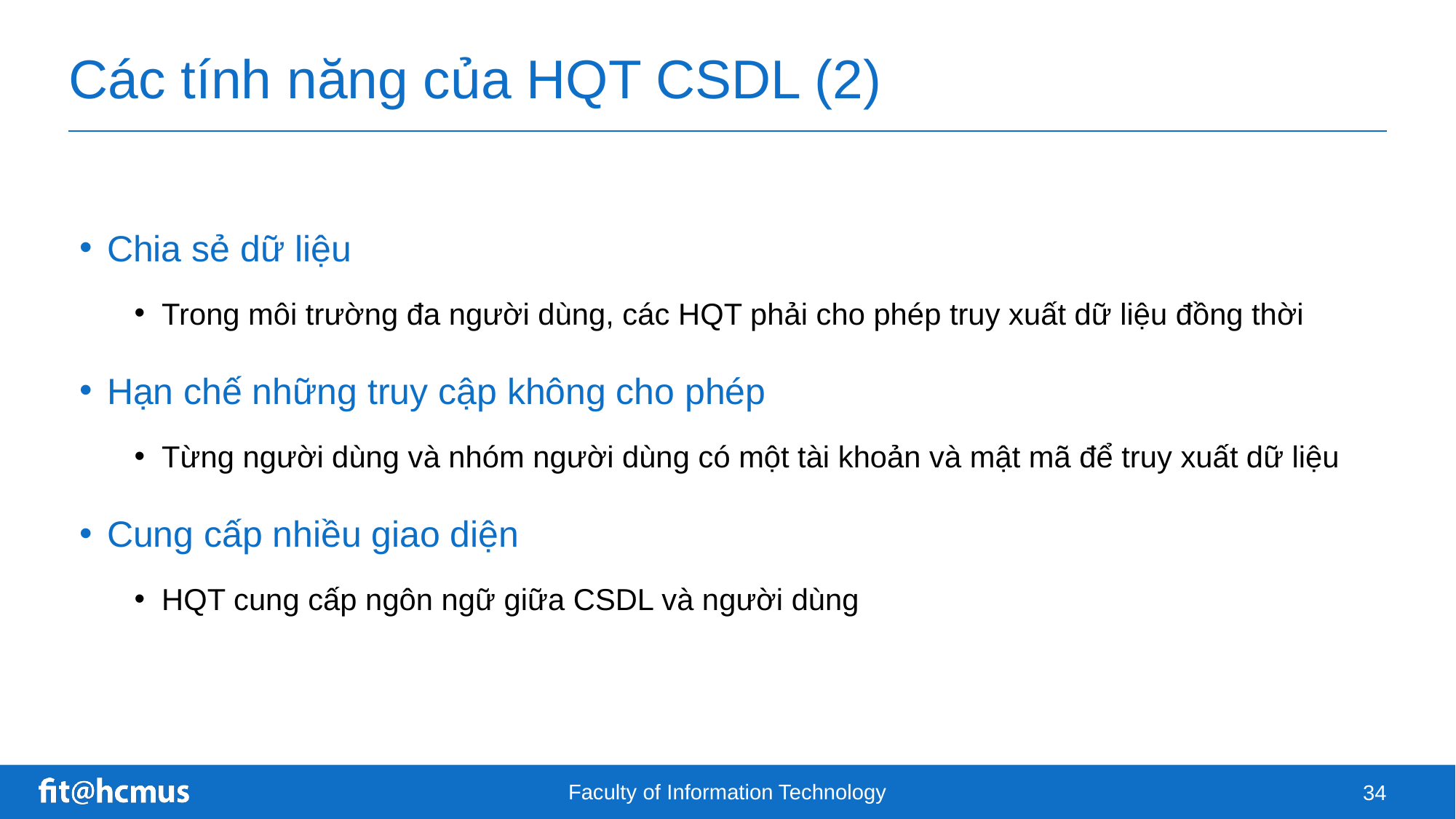

# Các tính năng của HQT CSDL (2)
Chia sẻ dữ liệu
Trong môi trường đa người dùng, các HQT phải cho phép truy xuất dữ liệu đồng thời
Hạn chế những truy cập không cho phép
Từng người dùng và nhóm người dùng có một tài khoản và mật mã để truy xuất dữ liệu
Cung cấp nhiều giao diện
HQT cung cấp ngôn ngữ giữa CSDL và người dùng
Faculty of Information Technology
34